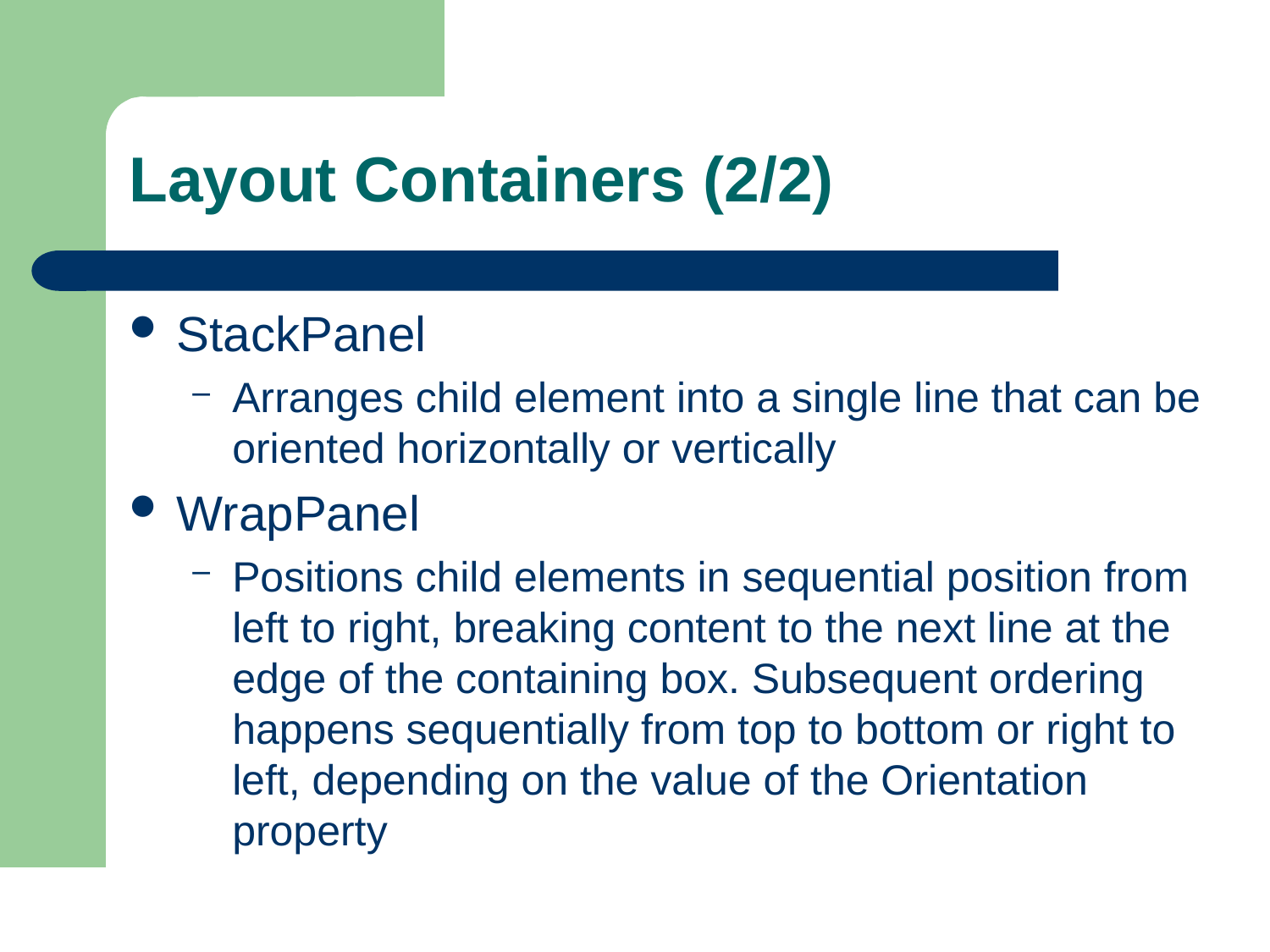

# Layout Containers (2/2)
StackPanel
Arranges child element into a single line that can be oriented horizontally or vertically
WrapPanel
Positions child elements in sequential position from left to right, breaking content to the next line at the edge of the containing box. Subsequent ordering happens sequentially from top to bottom or right to left, depending on the value of the Orientation property